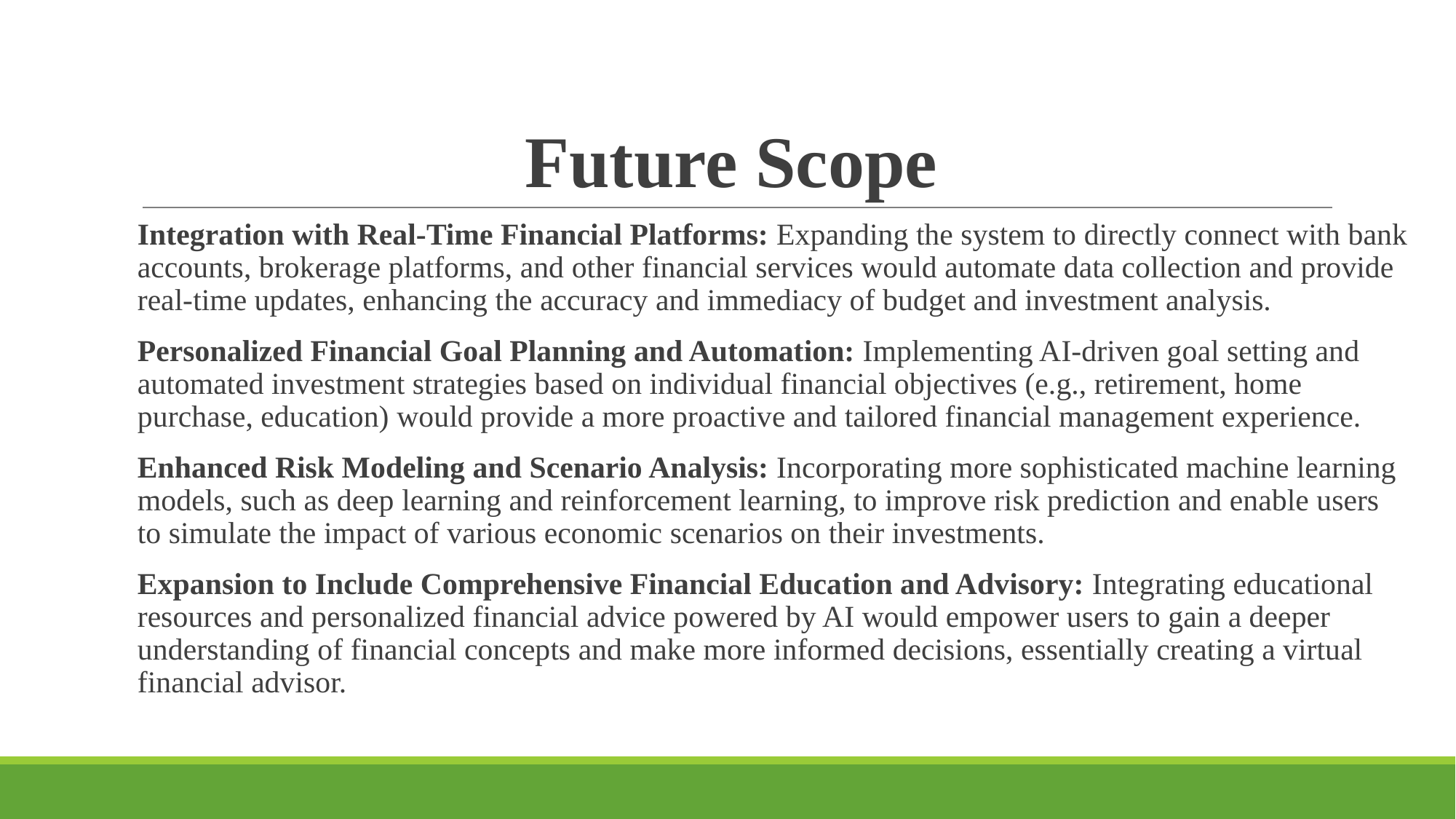

# Future Scope
Integration with Real-Time Financial Platforms: Expanding the system to directly connect with bank accounts, brokerage platforms, and other financial services would automate data collection and provide real-time updates, enhancing the accuracy and immediacy of budget and investment analysis.
Personalized Financial Goal Planning and Automation: Implementing AI-driven goal setting and automated investment strategies based on individual financial objectives (e.g., retirement, home purchase, education) would provide a more proactive and tailored financial management experience.
Enhanced Risk Modeling and Scenario Analysis: Incorporating more sophisticated machine learning models, such as deep learning and reinforcement learning, to improve risk prediction and enable users to simulate the impact of various economic scenarios on their investments.
Expansion to Include Comprehensive Financial Education and Advisory: Integrating educational resources and personalized financial advice powered by AI would empower users to gain a deeper understanding of financial concepts and make more informed decisions, essentially creating a virtual financial advisor.